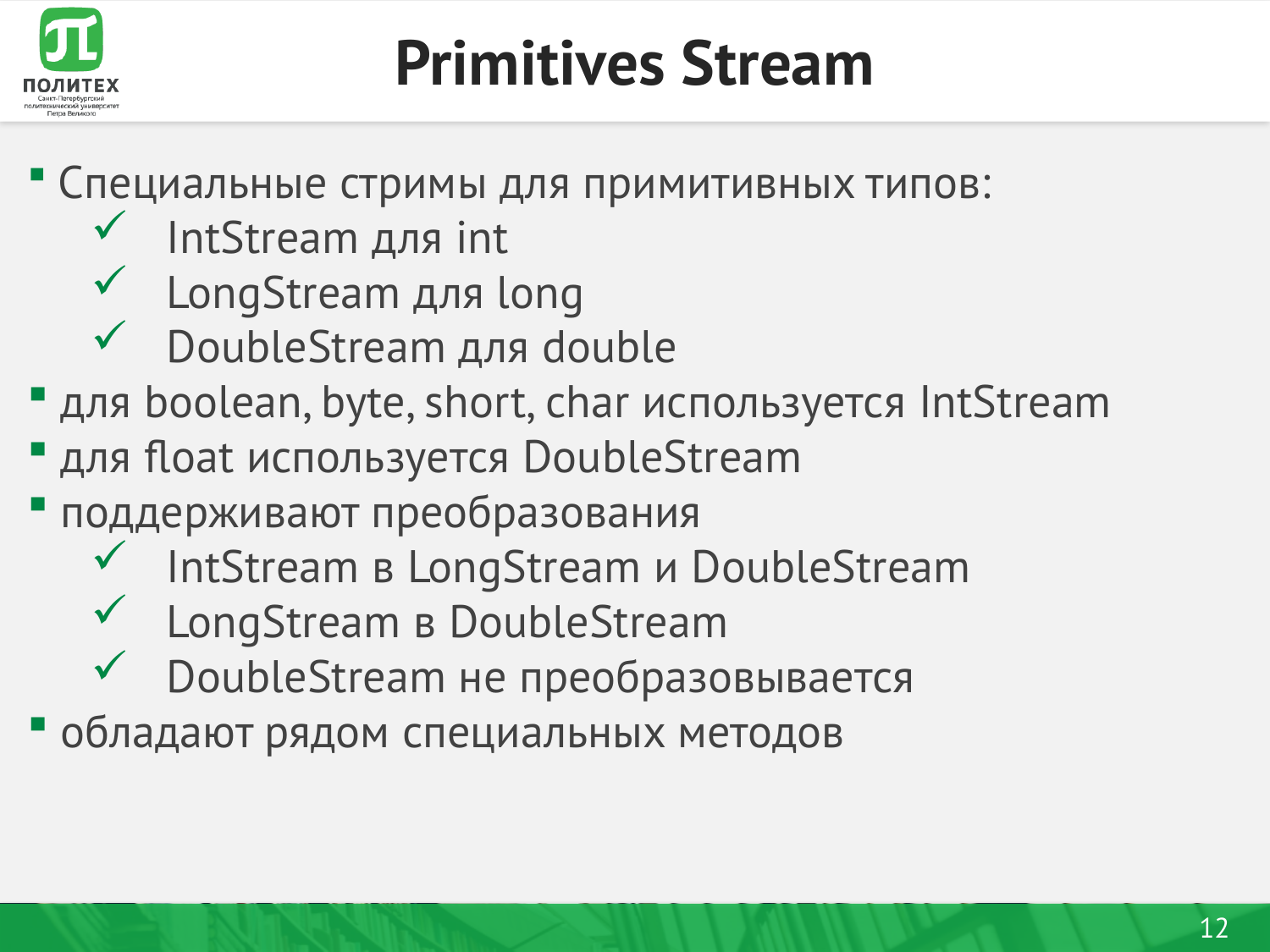

# Primitives Stream
 Специальные стримы для примитивных типов:
 IntStream для int
 LongStream для long
 DoubleStream для double
 для boolean, byte, short, char используется IntStream
 для float используется DoubleStream
 поддерживают преобразования
 IntStream в LongStream и DoubleStream
 LongStream в DoubleStream
 DoubleStream не преобразовывается
 обладают рядом специальных методов